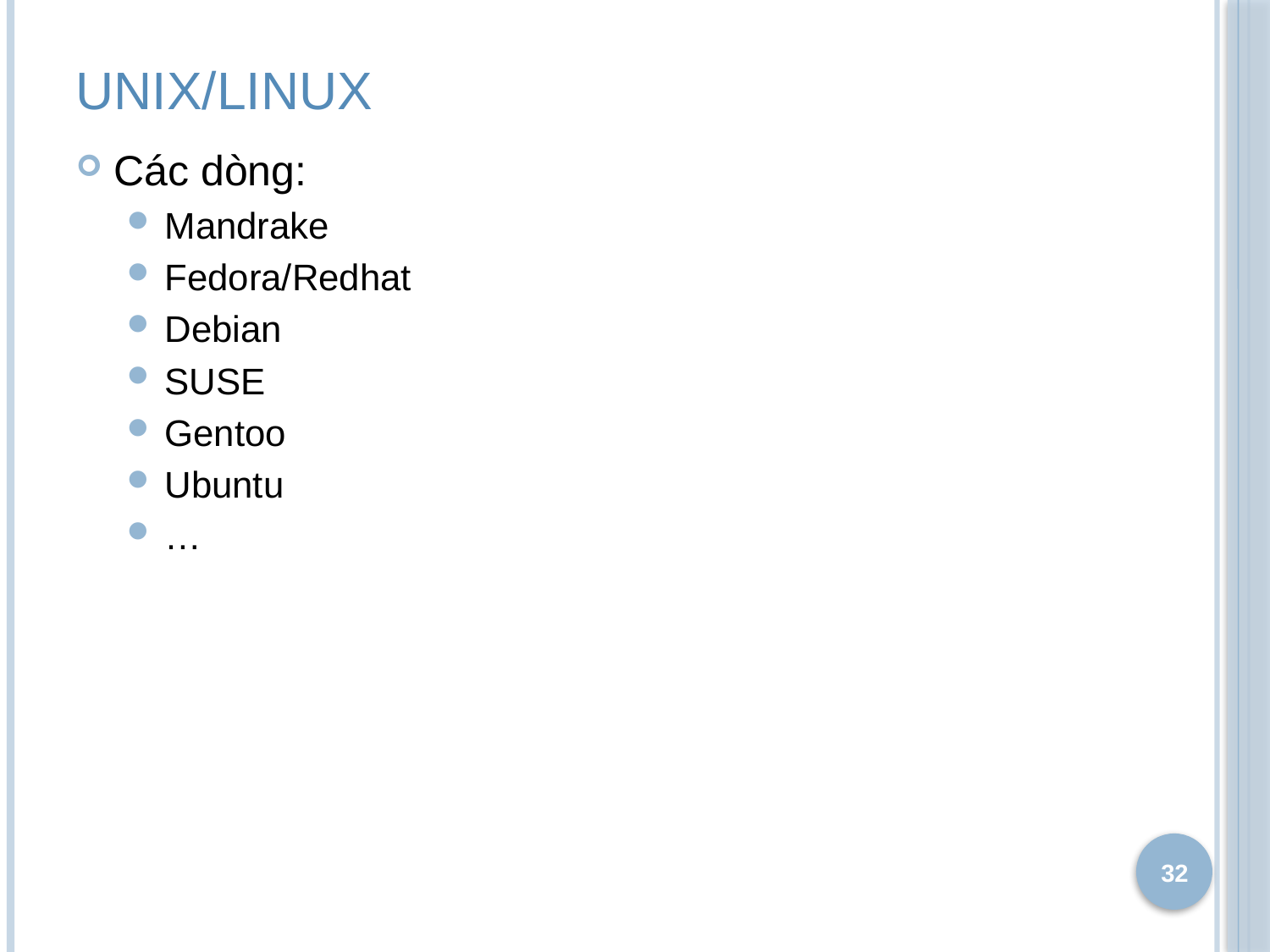

# Unix/Linux
Các dòng:
Mandrake
Fedora/Redhat
Debian
SUSE
Gentoo
Ubuntu
…

32